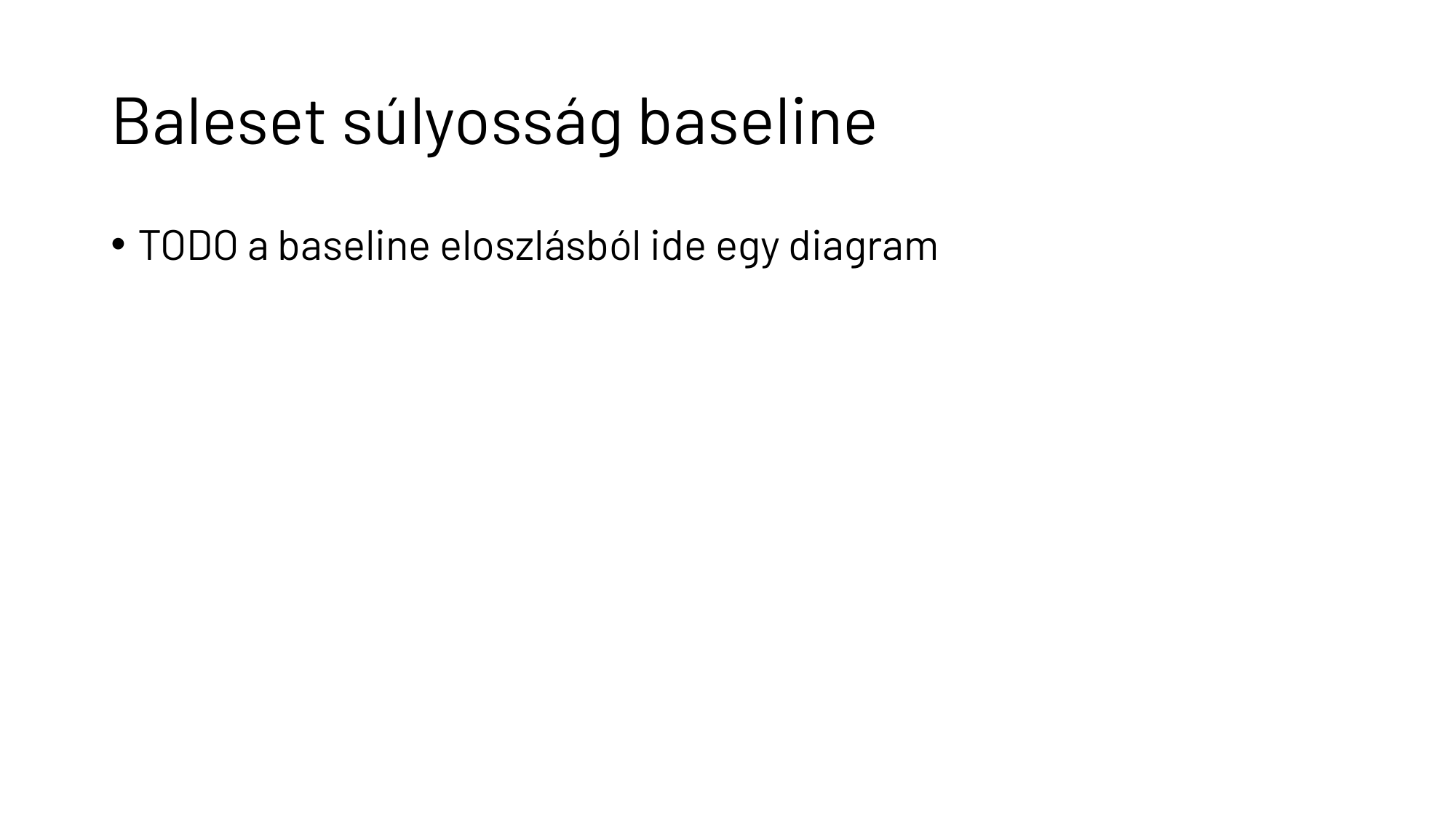

# Baleset súlyosság baseline
TODO a baseline eloszlásból ide egy diagram